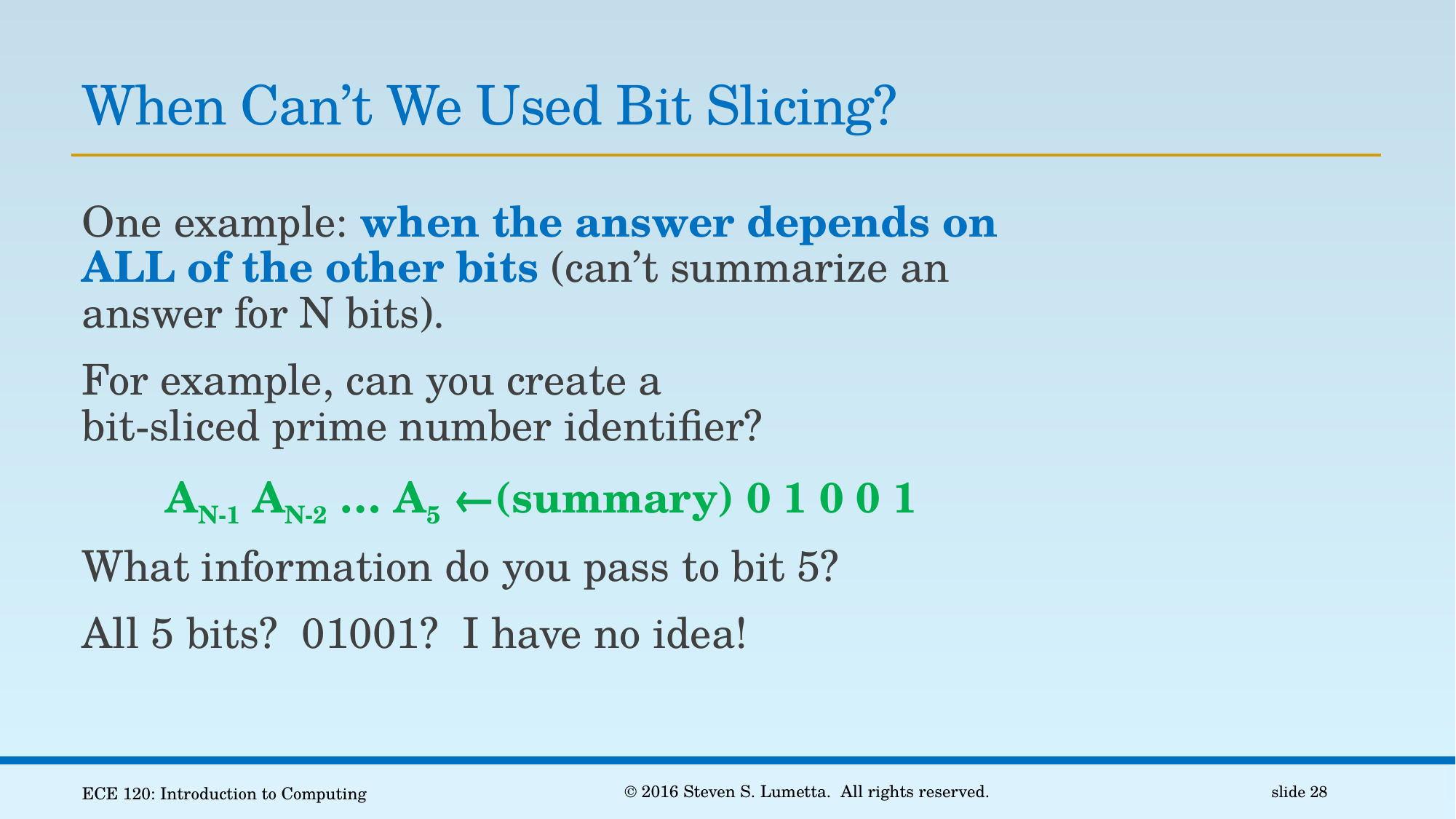

# When Can’t We Used Bit Slicing?
One example: when the answer depends on ALL of the other bits (can’t summarize an answer for N bits).
For example, can you create a
bit-sliced prime number identifier?
AN-1 AN-2 … A5 ←(summary) 0 1 0 0 1
What information do you pass to bit 5?
All 5 bits?  01001?  I have no idea!
ECE 120: Introduction to Computing
© 2016 Steven S. Lumetta.  All rights reserved.
slide 28